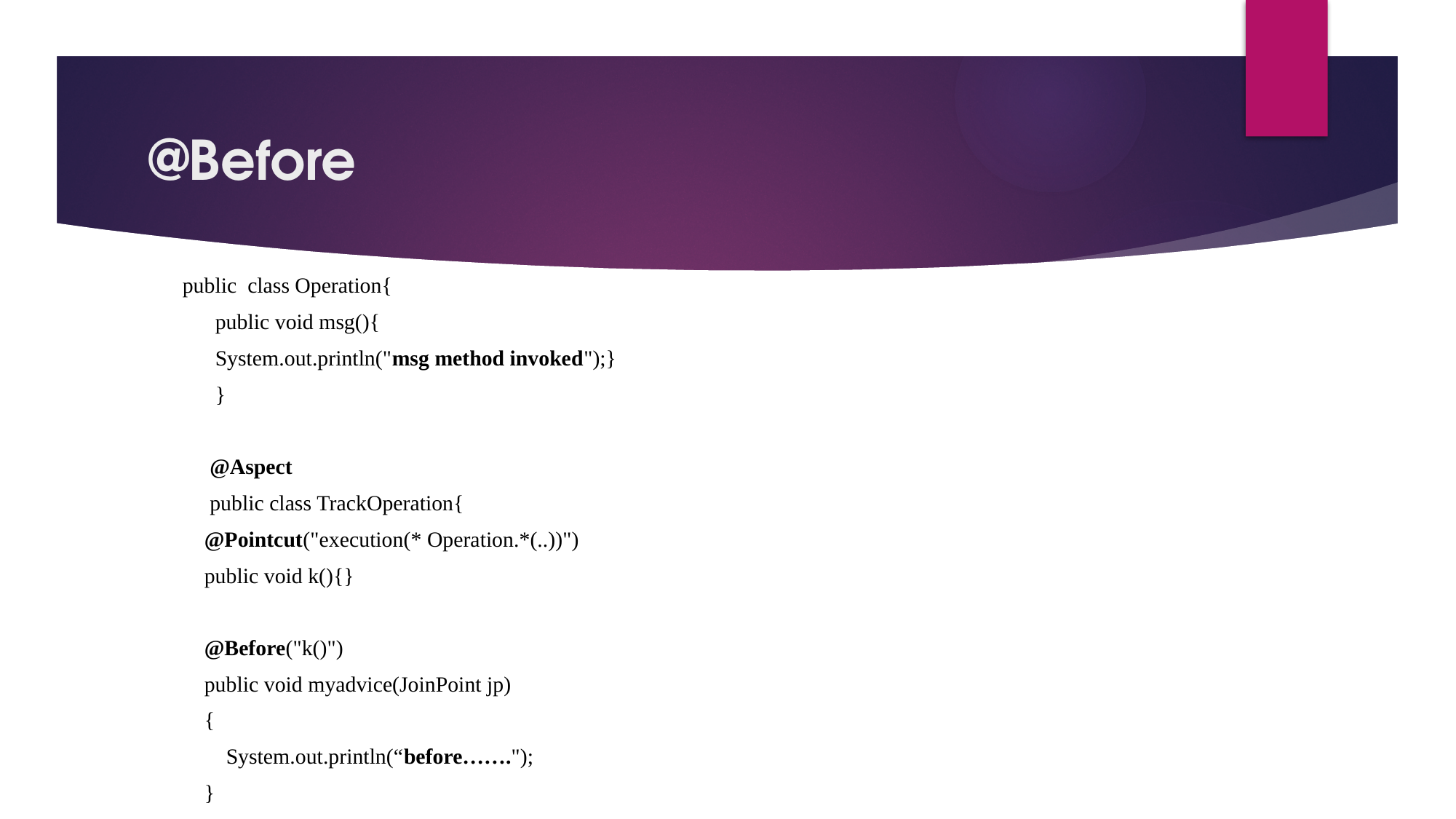

# @Before
public  class Operation{
      public void msg(){
      System.out.println("msg method invoked");}
      }

     @Aspect
     public class TrackOperation{
    @Pointcut("execution(* Operation.*(..))")
    public void k(){}

    @Before("k()")
    public void myadvice(JoinPoint jp)
    {
        System.out.println(“before…….");
    }
    }